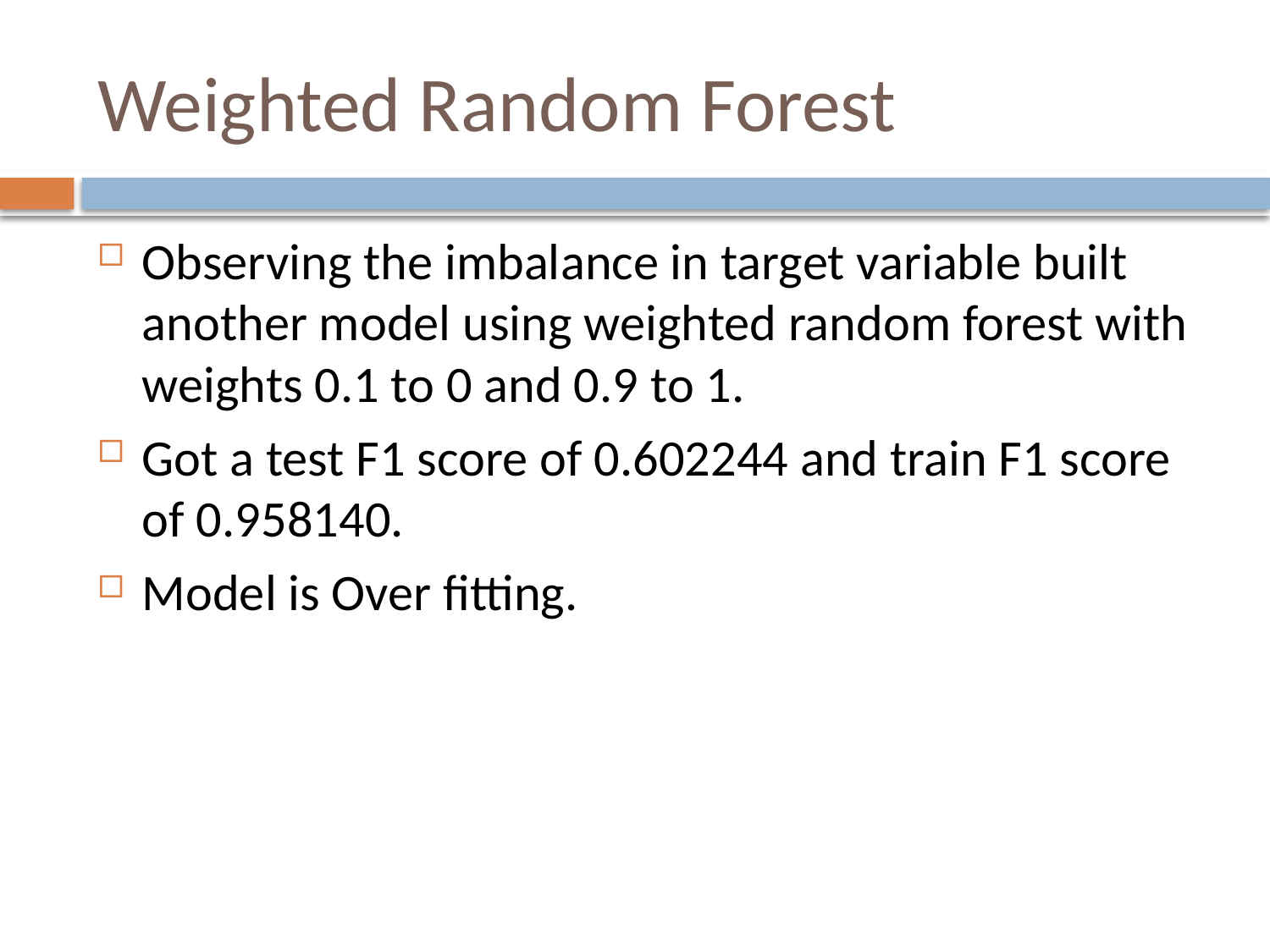

# Weighted Random Forest
Observing the imbalance in target variable built another model using weighted random forest with weights 0.1 to 0 and 0.9 to 1.
Got a test F1 score of 0.602244 and train F1 score of 0.958140.
Model is Over fitting.